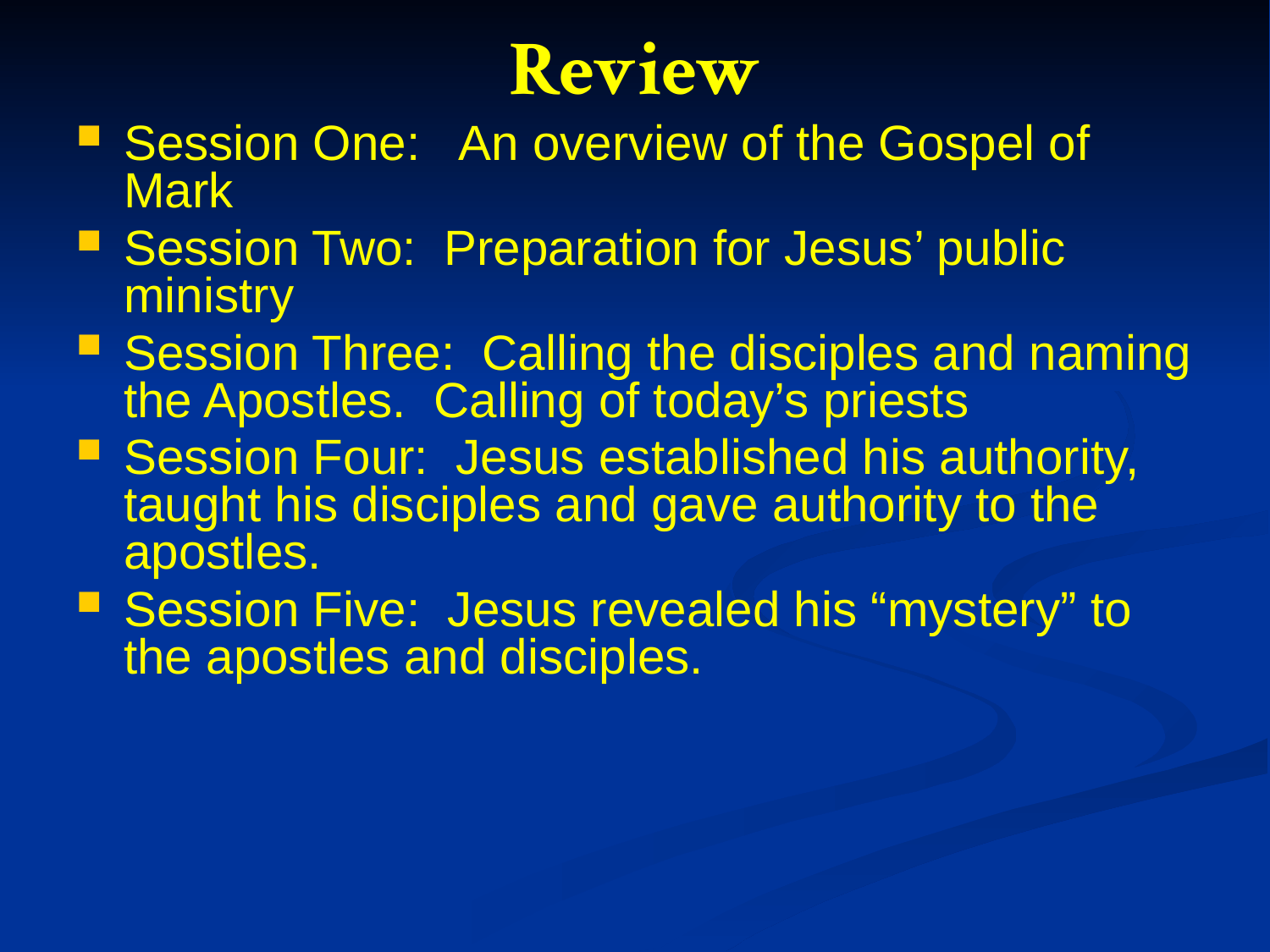

# Review
Session One:   An overview of the Gospel of Mark
Session Two:  Preparation for Jesus’ public ministry
Session Three:  Calling the disciples and naming the Apostles.  Calling of today’s priests
Session Four:  Jesus established his authority, taught his disciples and gave authority to the apostles.
Session Five:  Jesus revealed his “mystery” to the apostles and disciples.